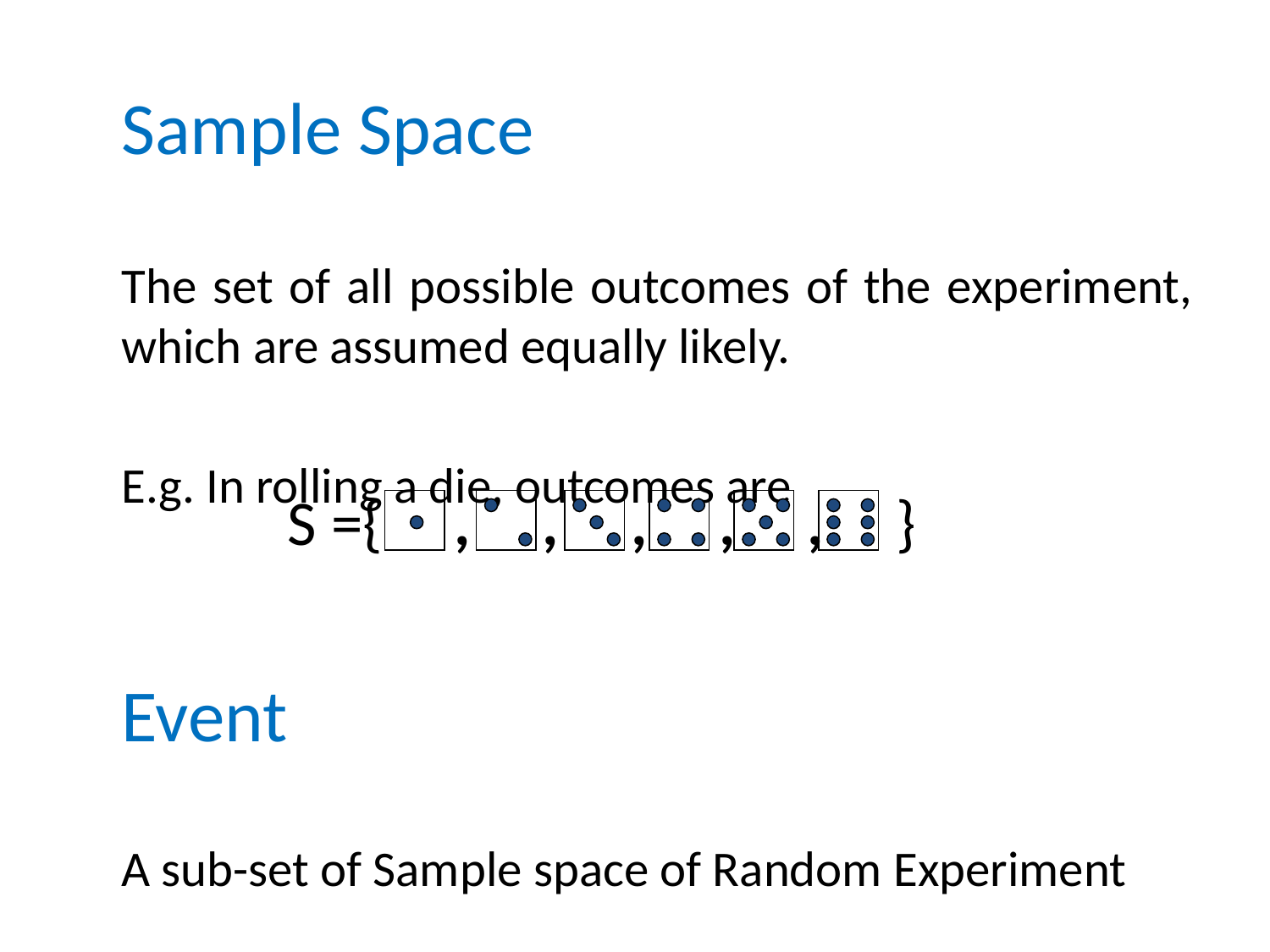

Sample Space

	The set of all possible outcomes of the experiment, which are assumed equally likely.

	E.g. In rolling a die, outcomes are

	Event

	A sub-set of Sample space of Random Experiment
S ={     ,     ,     ,     ,     ,     }